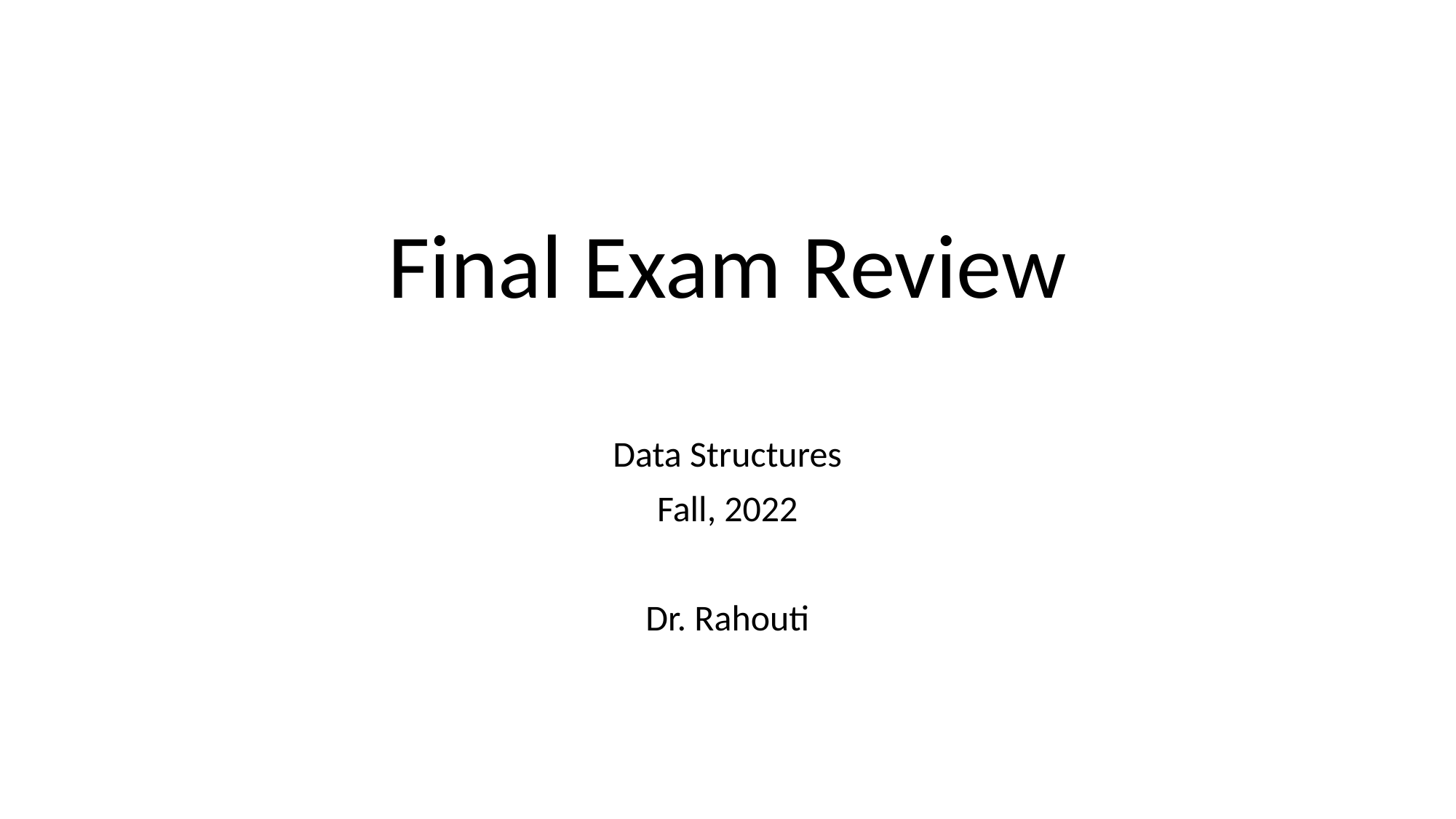

# Final Exam Review
Data Structures
Fall, 2022

Dr. Rahouti